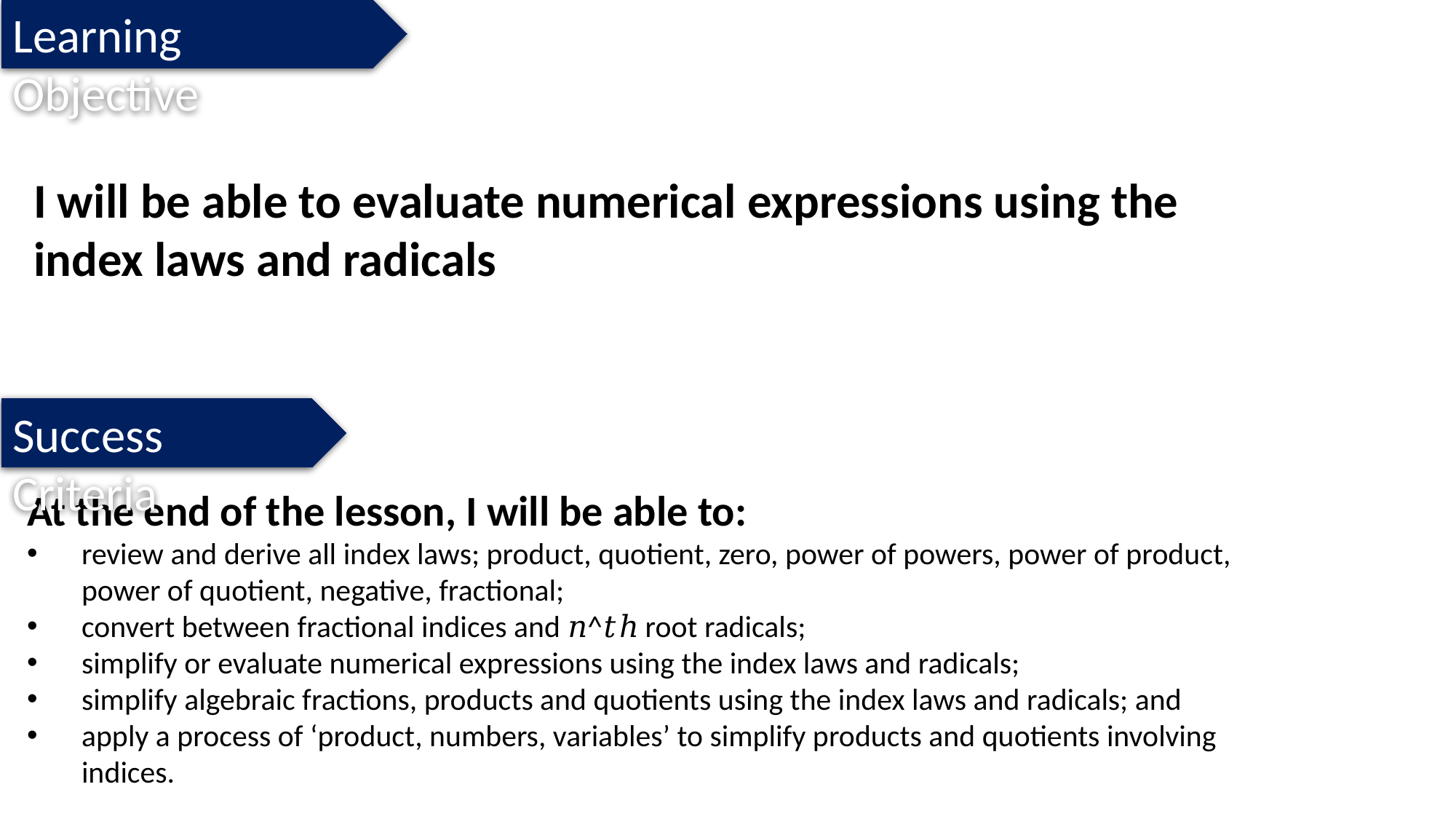

Learning Objective
I will be able to evaluate numerical expressions using the index laws and radicals
Success Criteria
At the end of the lesson, I will be able to:
review and derive all index laws; product, quotient, zero, power of powers, power of product, power of quotient, negative, fractional;
convert between fractional indices and 𝑛^𝑡ℎ root radicals;
simplify or evaluate numerical expressions using the index laws and radicals;
simplify algebraic fractions, products and quotients using the index laws and radicals; and
apply a process of ‘product, numbers, variables’ to simplify products and quotients involving indices.